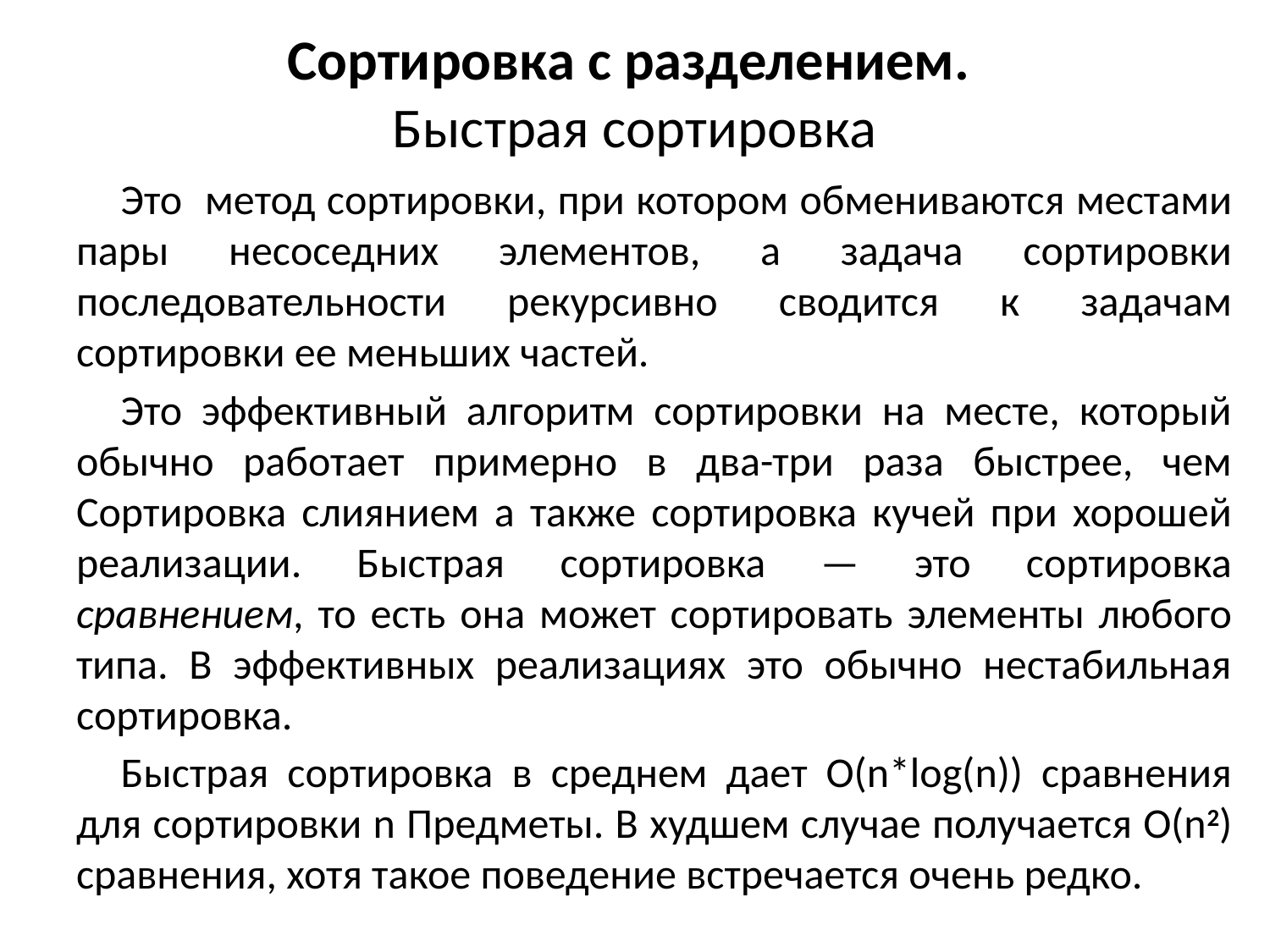

# Сортировка с разделением. Быстрая сортировка
Это  метод сортировки, при котором обмениваются местами пары несоседних элементов, а задача сортировки последовательности рекурсивно сводится к задачам сортировки ее меньших частей.
Это эффективный алгоритм сортировки на месте, который обычно работает примерно в два-три раза быстрее, чем Сортировка слиянием а также сортировка кучей при хорошей реализации. Быстрая сортировка — это сортировка сравнением, то есть она может сортировать элементы любого типа. В эффективных реализациях это обычно нестабильная сортировка.
Быстрая сортировка в среднем дает O(n*log(n)) сравнения для сортировки n Предметы. В худшем случае получается O(n2) сравнения, хотя такое поведение встречается очень редко.